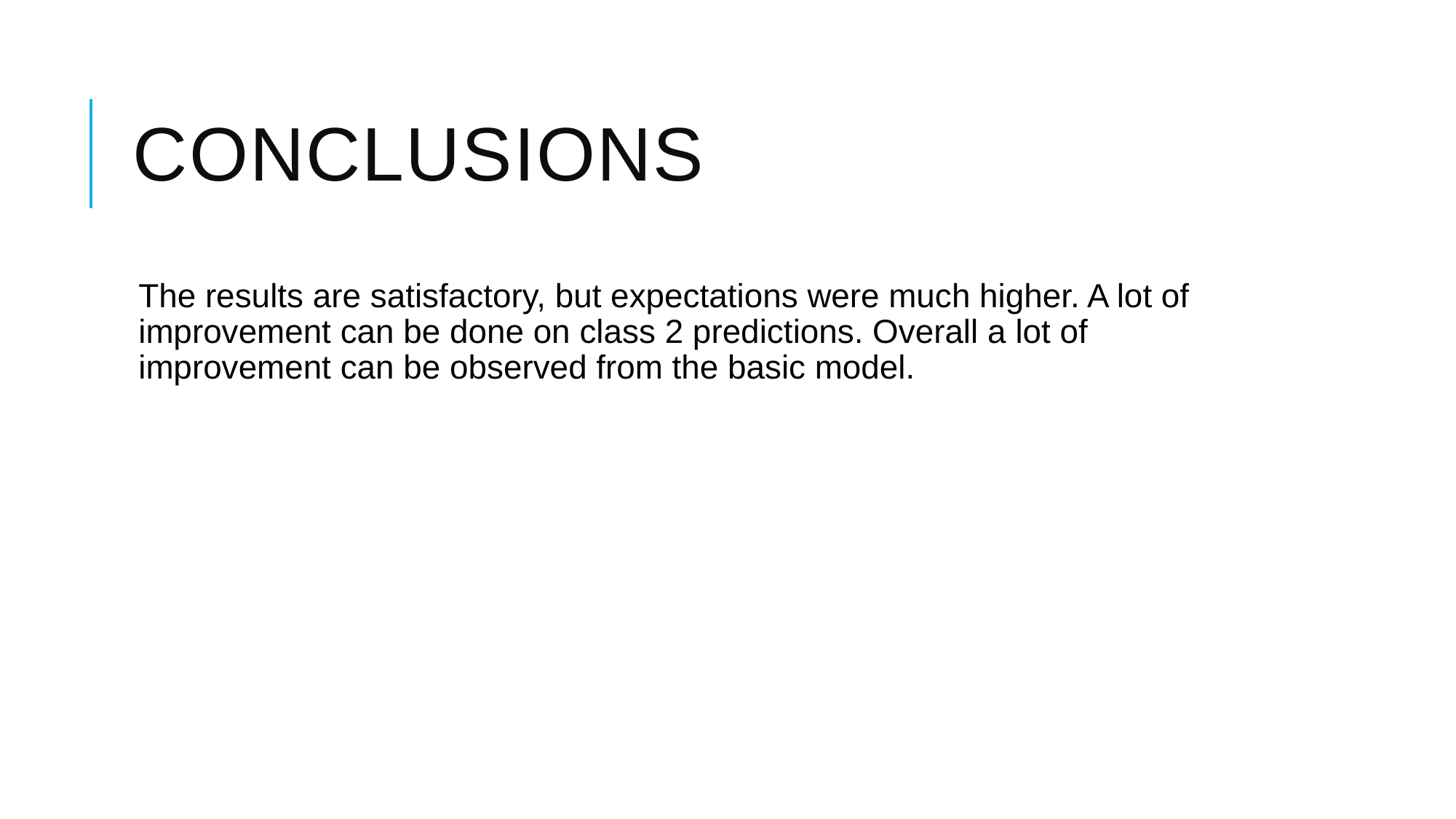

# conclusions
The results are satisfactory, but expectations were much higher. A lot of improvement can be done on class 2 predictions. Overall a lot of improvement can be observed from the basic model.